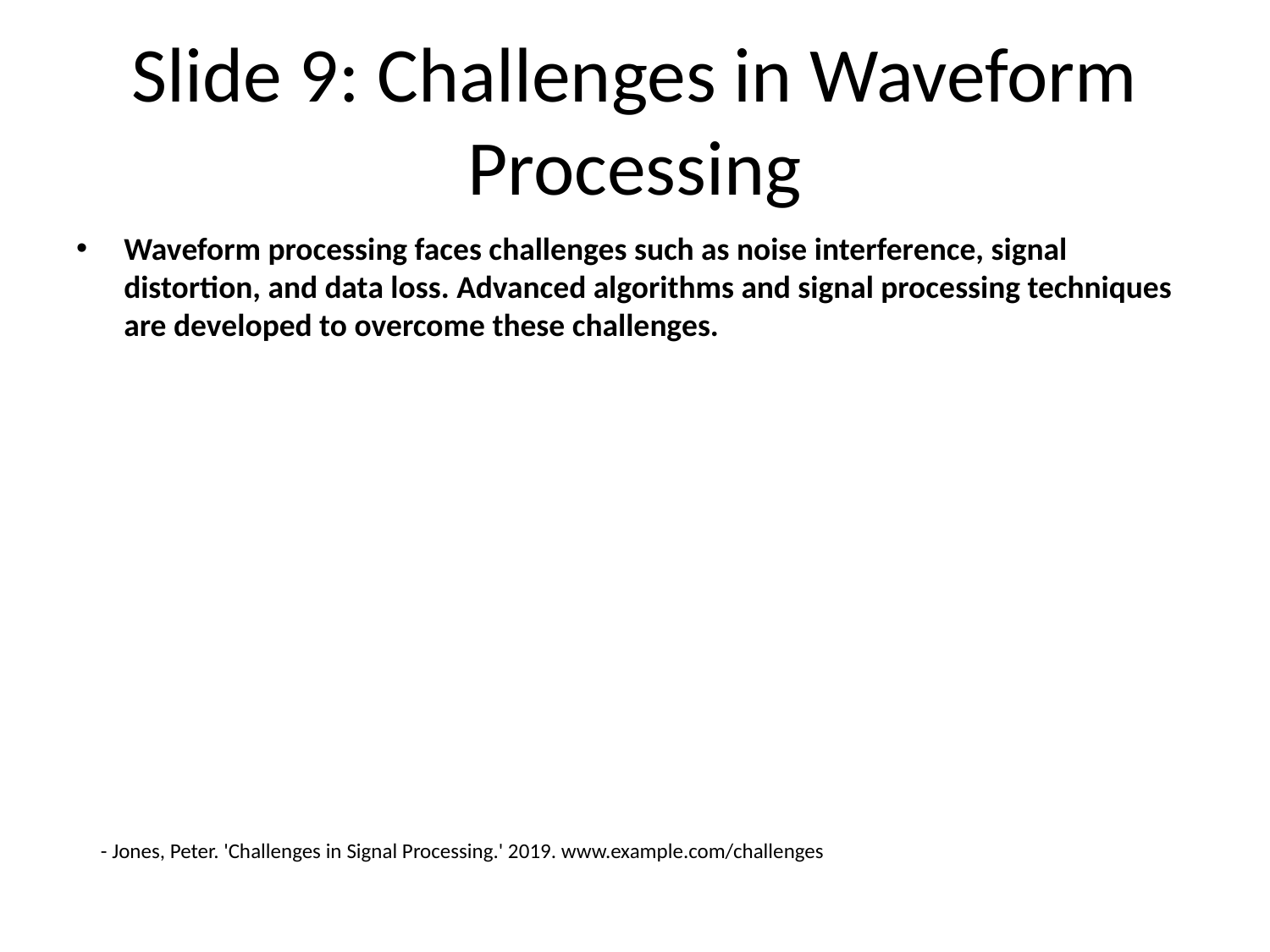

# Slide 9: Challenges in Waveform Processing
Waveform processing faces challenges such as noise interference, signal distortion, and data loss. Advanced algorithms and signal processing techniques are developed to overcome these challenges.

- Jones, Peter. 'Challenges in Signal Processing.' 2019. www.example.com/challenges